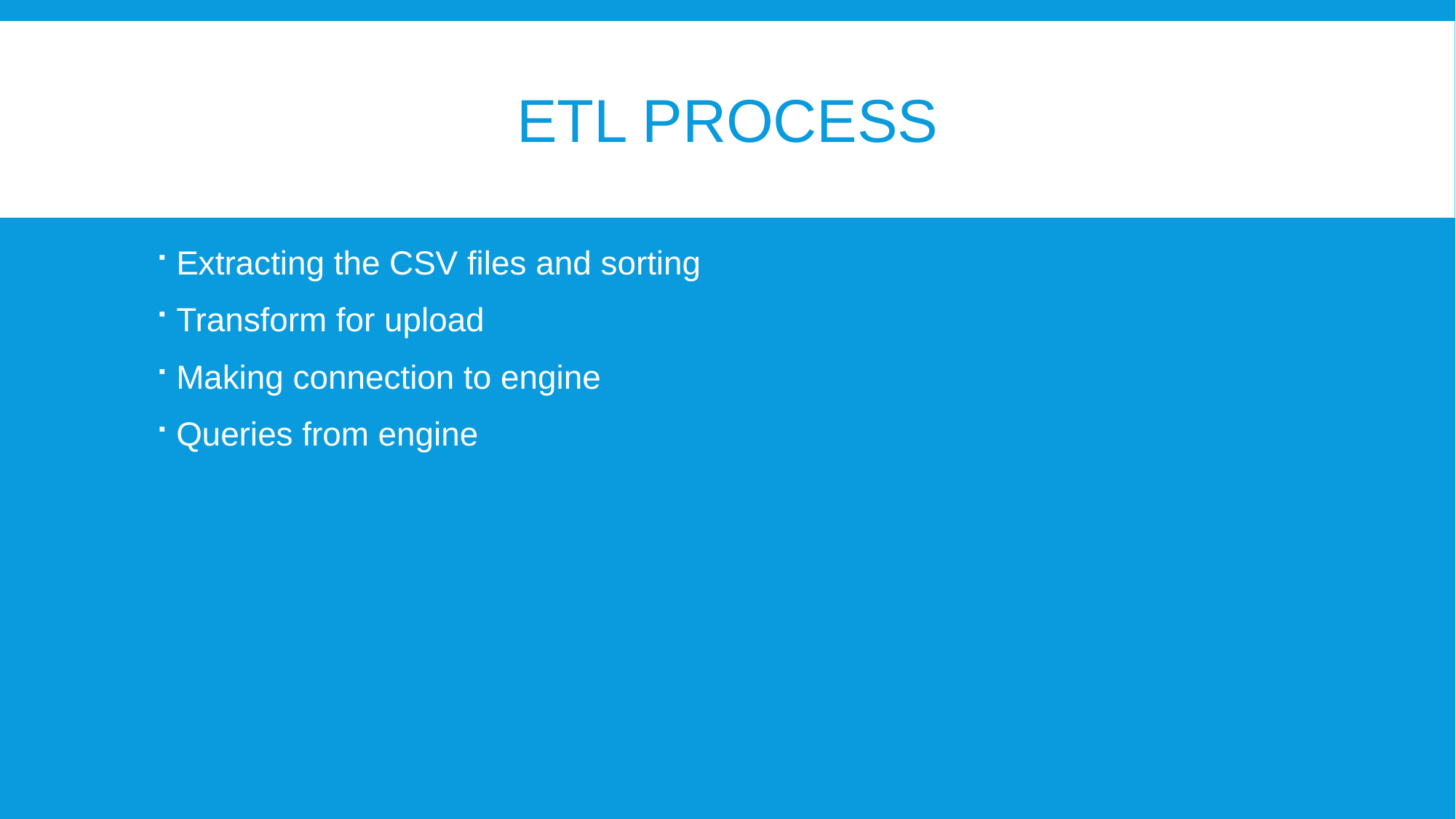

# ETL process
Extracting the CSV files and sorting
Transform for upload
Making connection to engine
Queries from engine